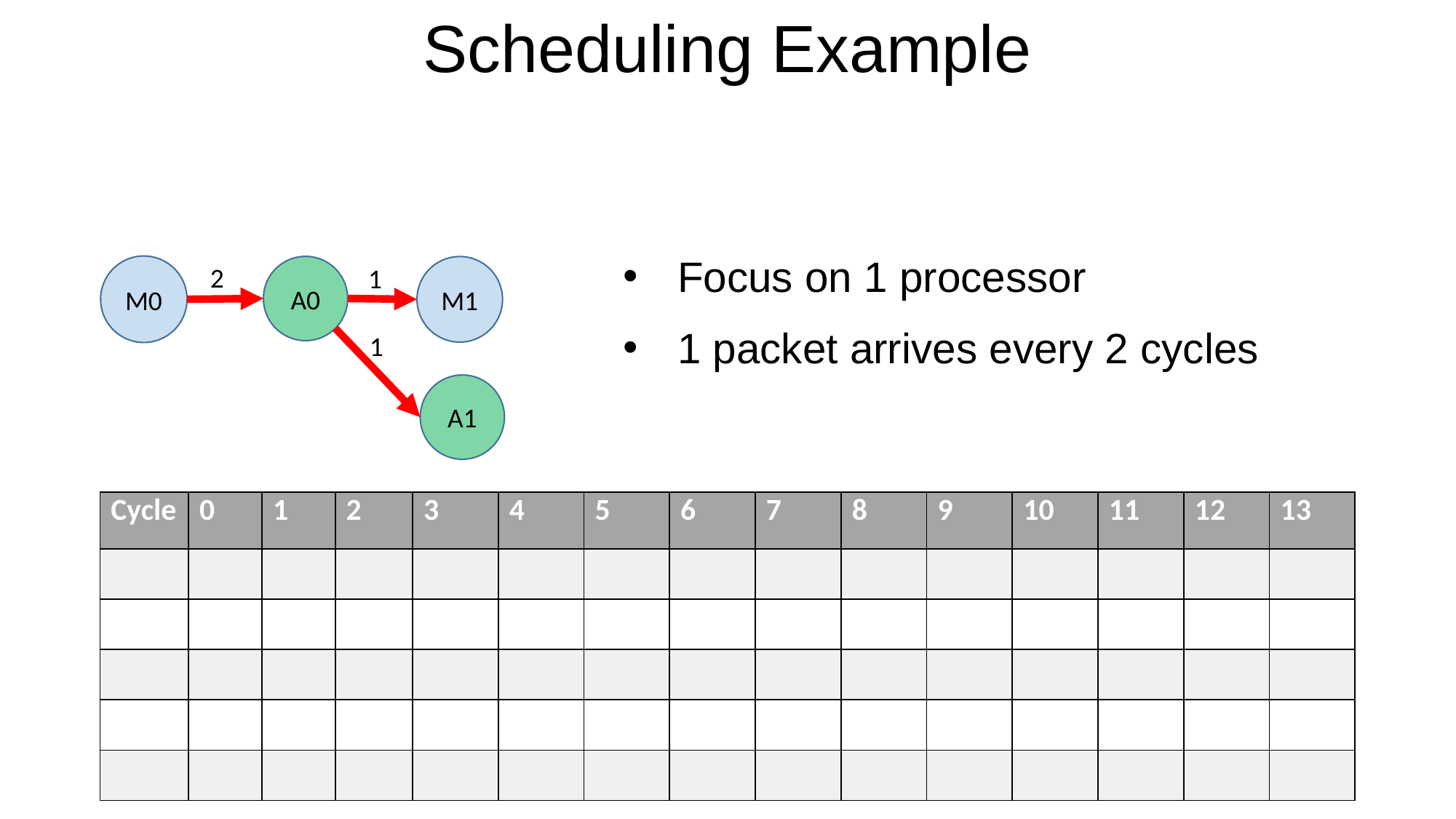

# Scheduling Example
Focus on 1 processor
1 packet arrives every 2 cycles
2
M0
1
A0
M1
1
A1
| Cycle | 0 | 1 | 2 | 3 | 4 | 5 | 6 | 7 | 8 | 9 | 10 | 11 | 12 | 13 |
| --- | --- | --- | --- | --- | --- | --- | --- | --- | --- | --- | --- | --- | --- | --- |
|  |  |  |  |  |  |  |  |  |  |  |  |  |  |  |
|  |  |  |  |  |  |  |  |  |  |  |  |  |  |  |
|  |  |  |  |  |  |  |  |  |  |  |  |  |  |  |
|  |  |  |  |  |  |  |  |  |  |  |  |  |  |  |
|  |  |  |  |  |  |  |  |  |  |  |  |  |  |  |
17